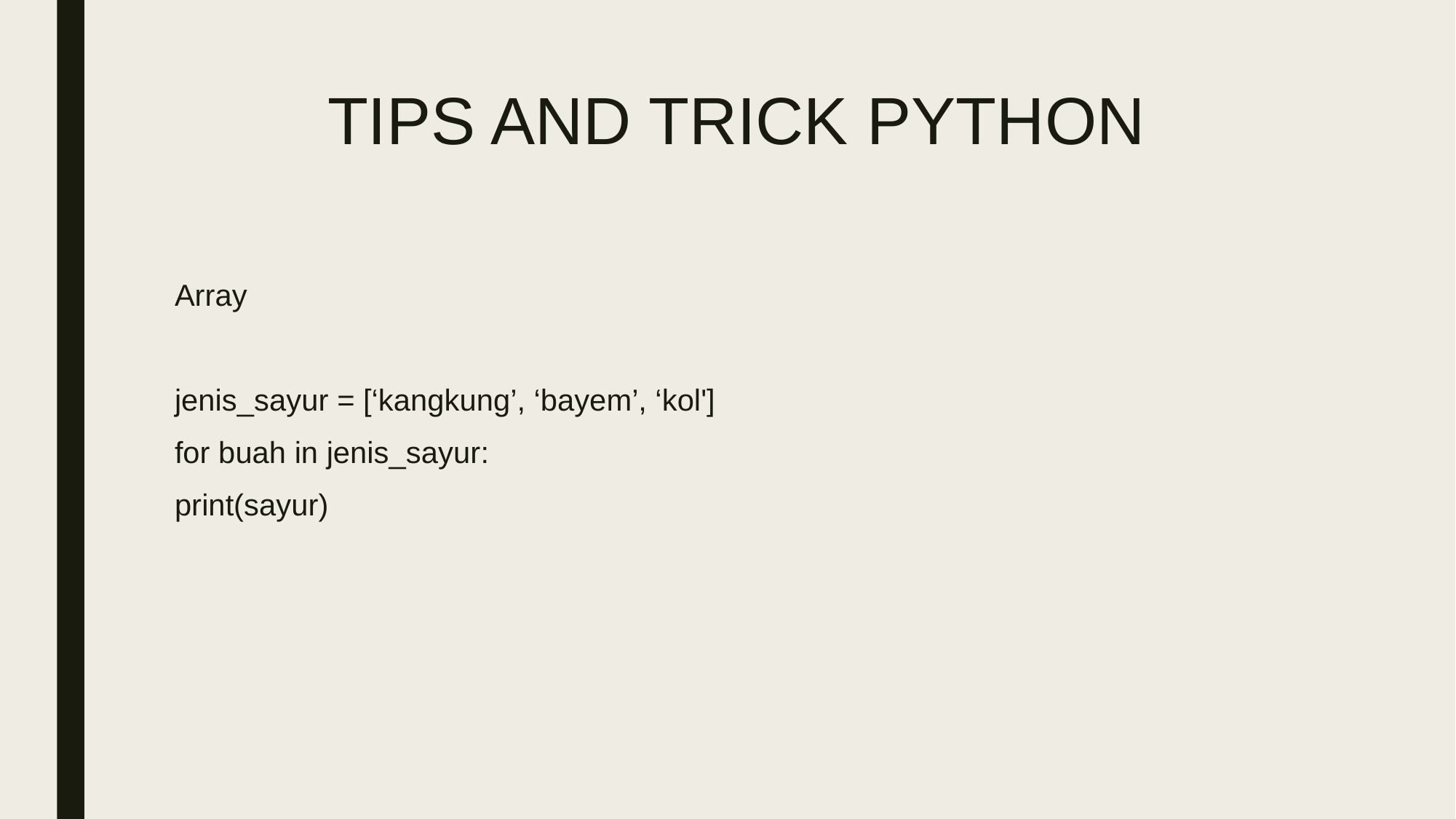

# TIPS AND TRICK PYTHON
Array

jenis_sayur = [‘kangkung’, ‘bayem’, ‘kol']
for buah in jenis_sayur:
print(sayur)